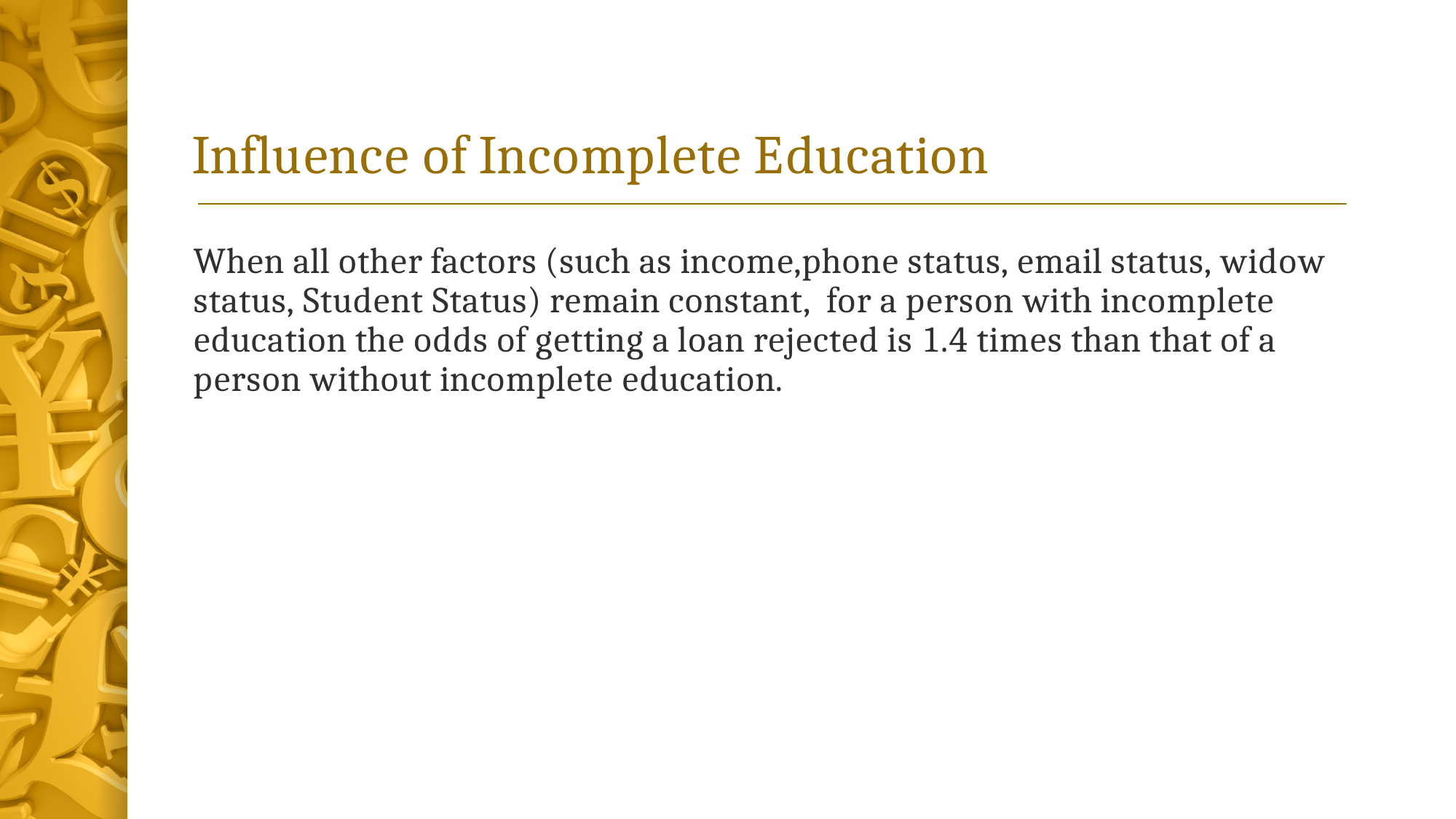

# Influence of Incomplete Education
When all other factors (such as income,phone status, email status, widow status, Student Status) remain constant,  for a person with incomplete education the odds of getting a loan rejected is 1.4 times than that of a person without incomplete education.